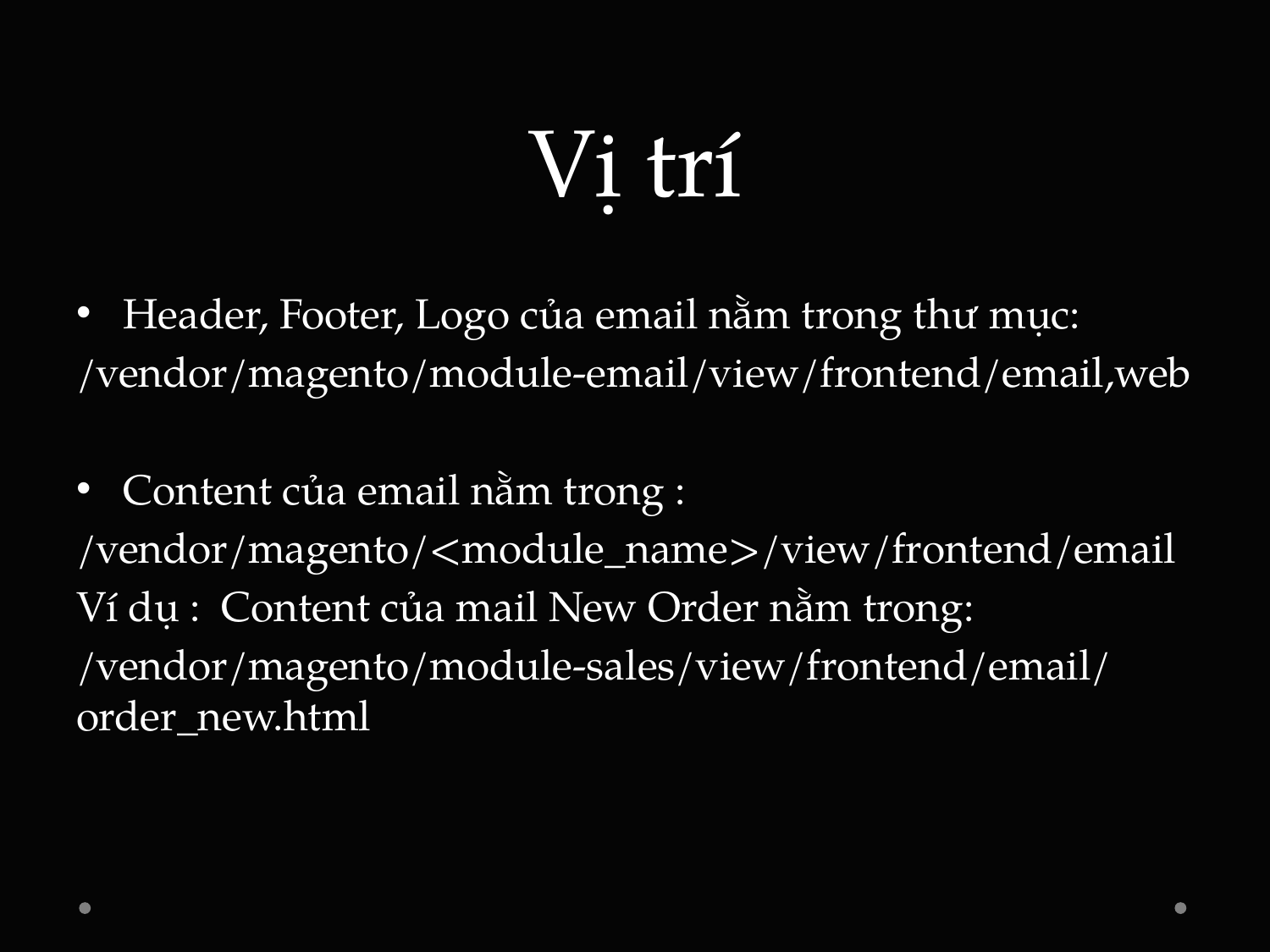

# Vị trí

Header, Footer, Logo của email nằm trong thư mục:
/vendor/magento/module-email/view/frontend/email,web

Content của email nằm trong :
/vendor/magento/<module_name>/view/frontend/email
Ví dụ :  Content của mail New Order nằm trong:
/vendor/magento/module-sales/view/frontend/email/order_new.html